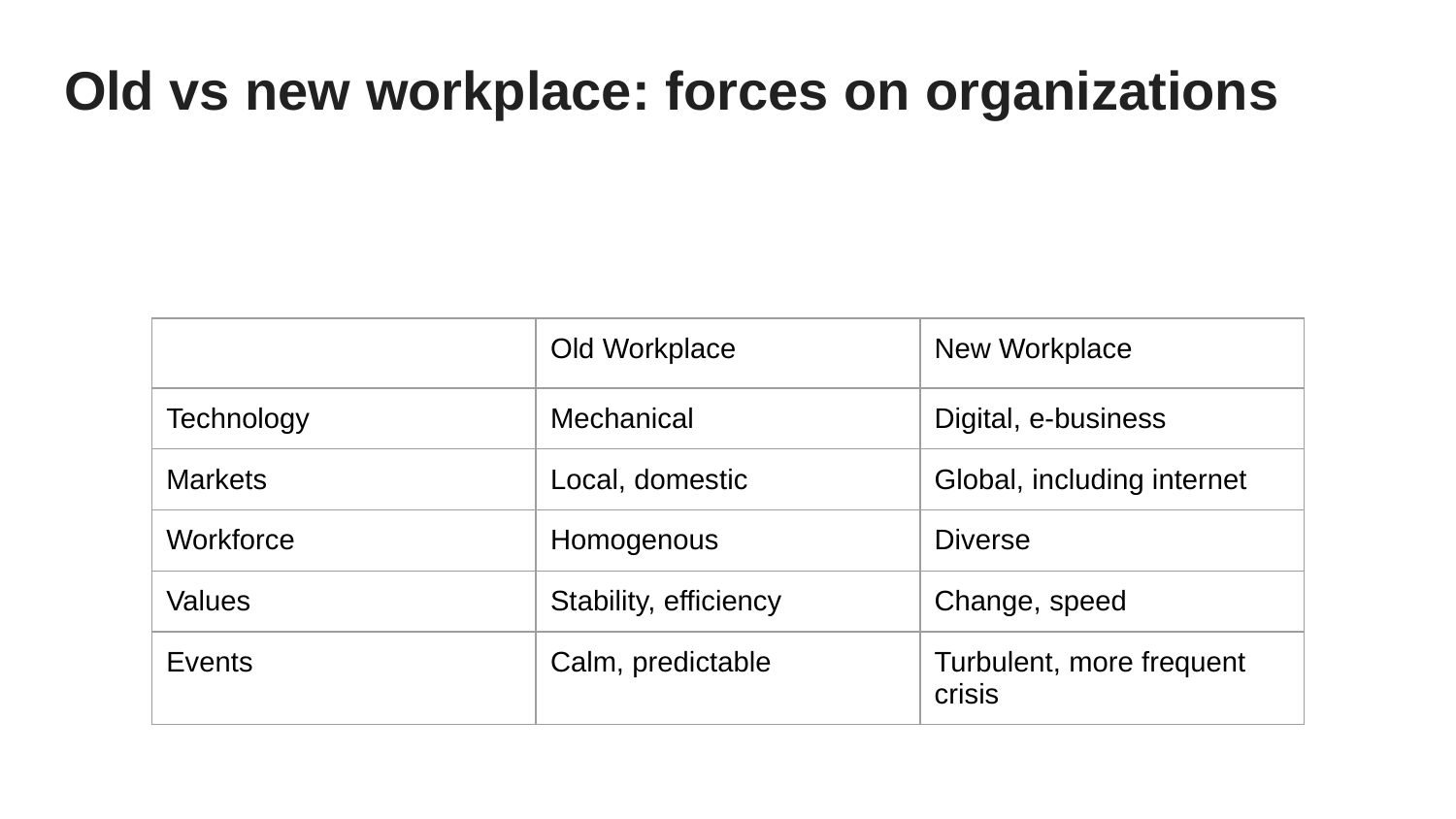

# Old vs new workplace: forces on organizations

|  | Old Workplace | New Workplace |
| --- | --- | --- |
| Technology | Mechanical | Digital, e-business |
| Markets | Local, domestic | Global, including internet |
| Workforce | Homogenous | Diverse |
| Values | Stability, efficiency | Change, speed |
| Events | Calm, predictable | Turbulent, more frequent crisis |